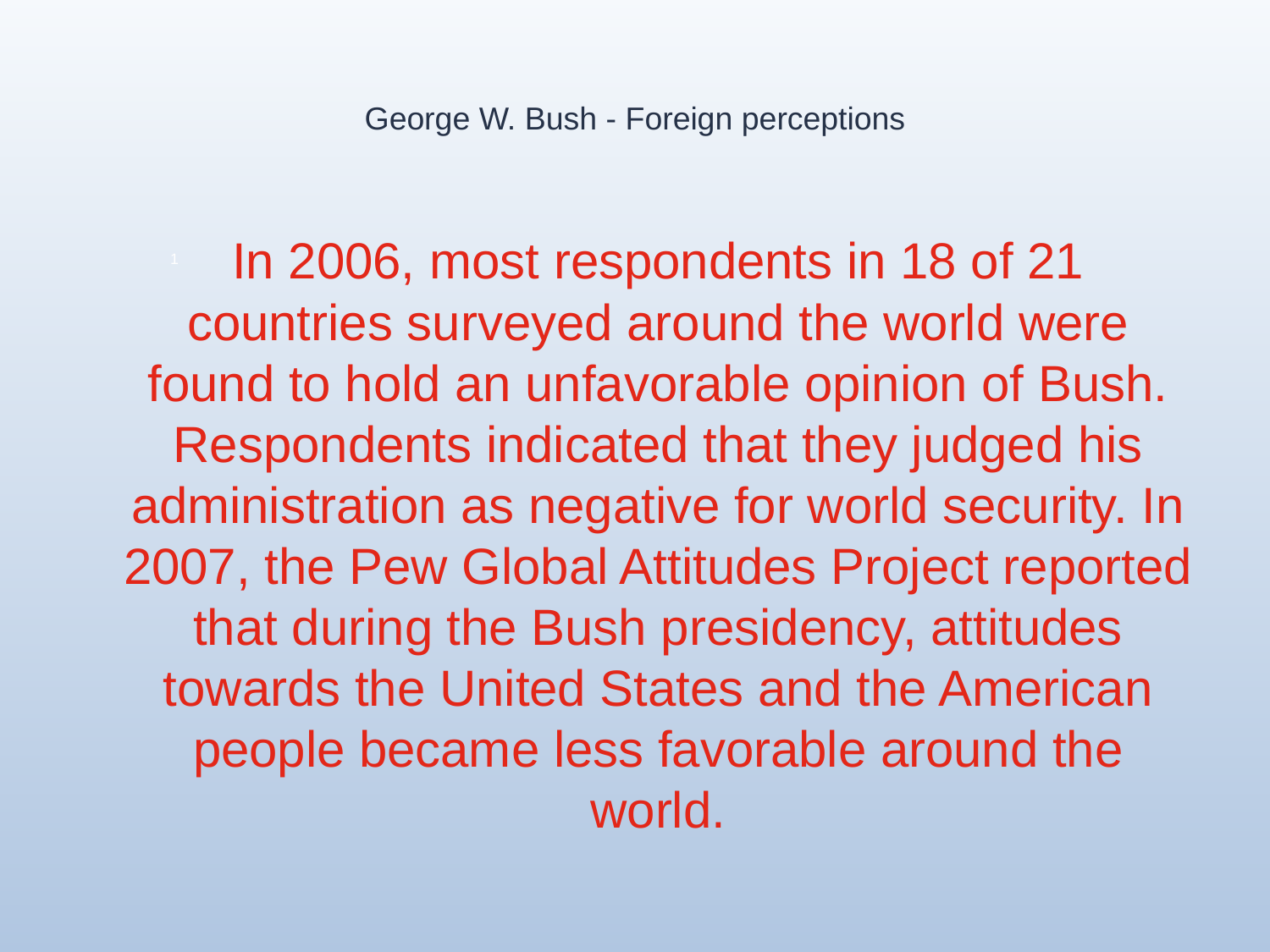

# George W. Bush - Foreign perceptions
In 2006, most respondents in 18 of 21 countries surveyed around the world were found to hold an unfavorable opinion of Bush. Respondents indicated that they judged his administration as negative for world security. In 2007, the Pew Global Attitudes Project reported that during the Bush presidency, attitudes towards the United States and the American people became less favorable around the world.